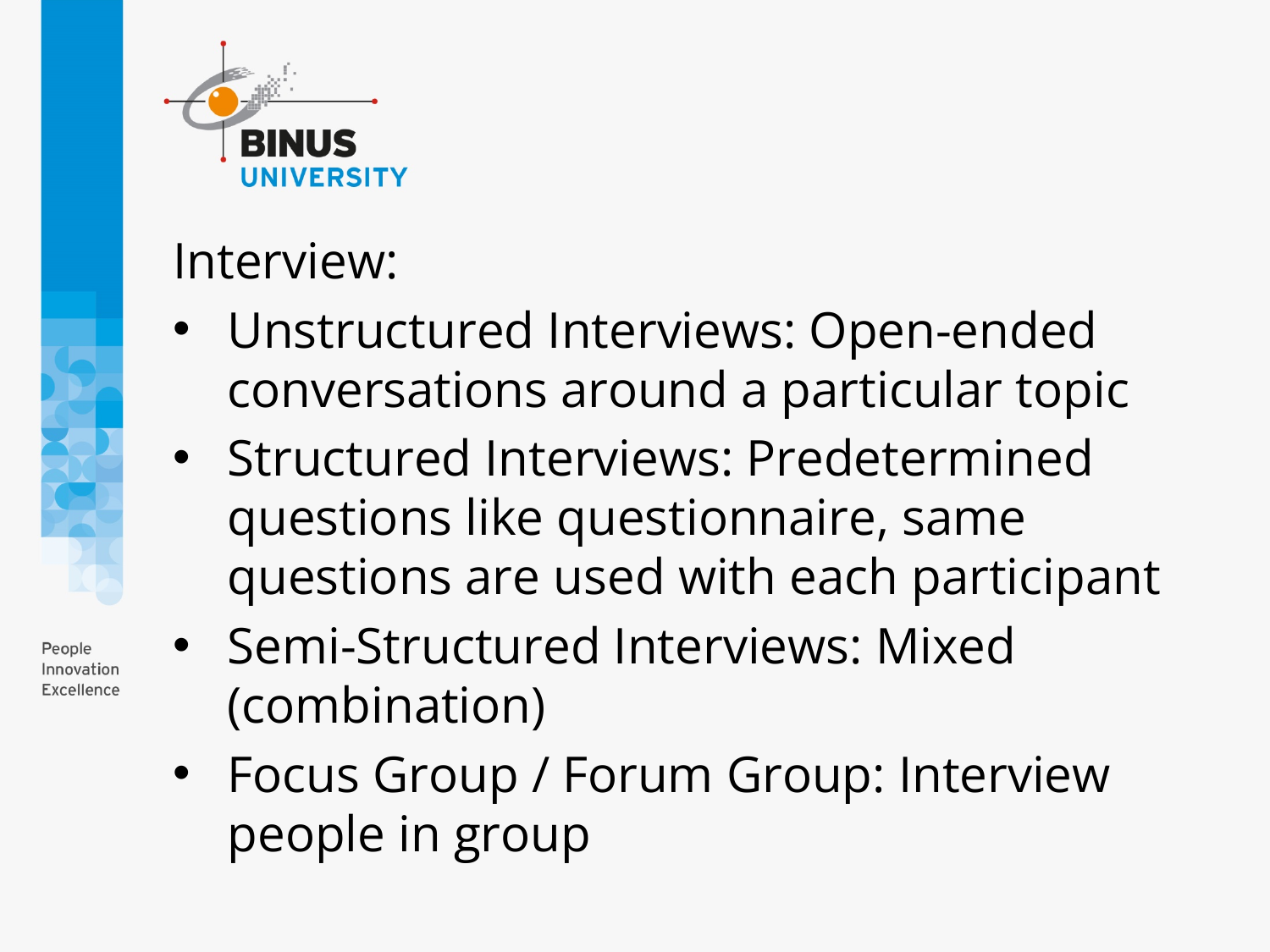

Interview:
Unstructured Interviews: Open-ended conversations around a particular topic
Structured Interviews: Predetermined questions like questionnaire, same questions are used with each participant
Semi-Structured Interviews: Mixed (combination)
Focus Group / Forum Group: Interview people in group